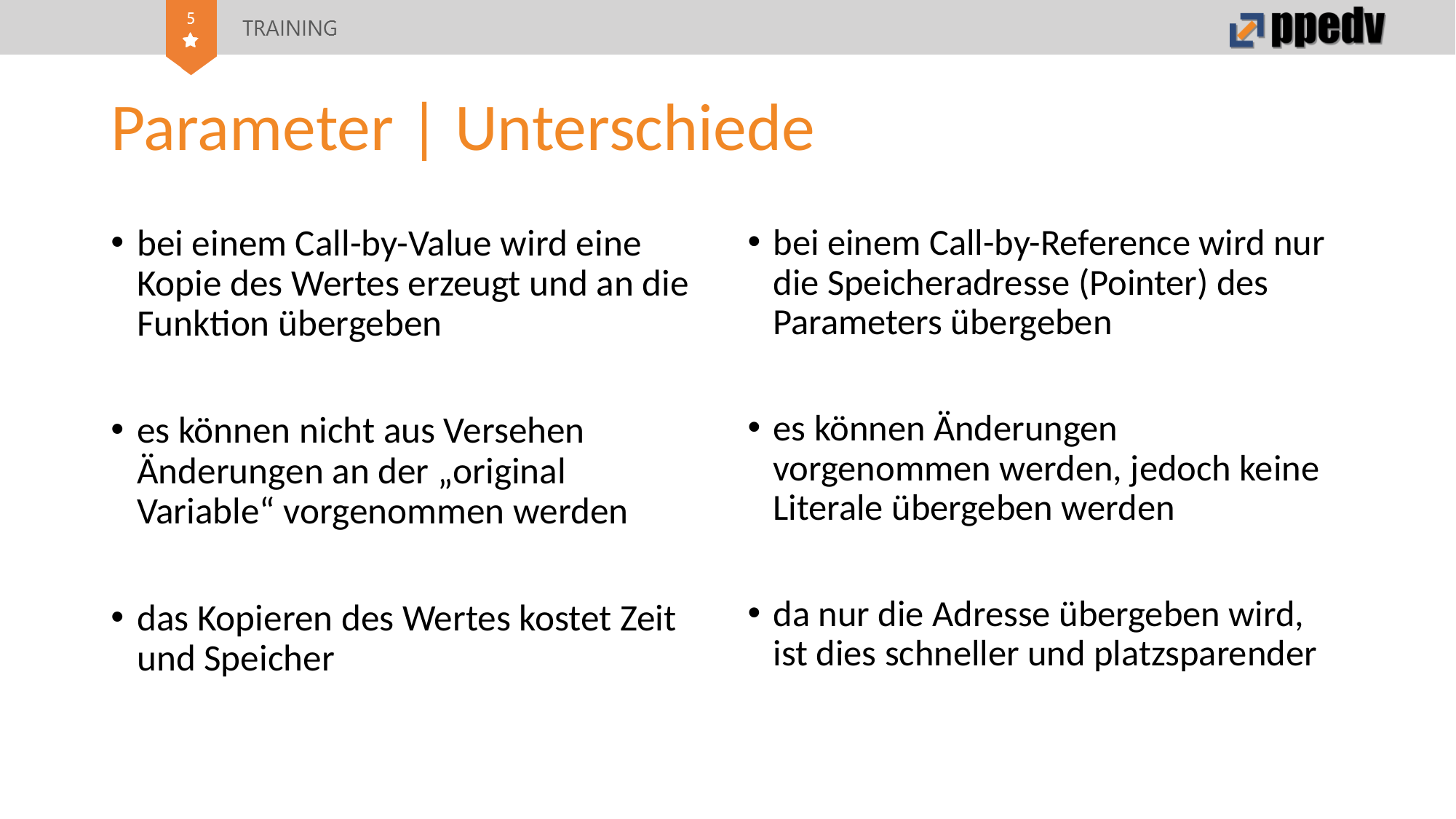

# Parameter | Unterschiede
bei einem Call-by-Value wird eine Kopie des Wertes erzeugt und an die Funktion übergeben

es können nicht aus Versehen Änderungen an der „original Variable“ vorgenommen werden

das Kopieren des Wertes kostet Zeit und Speicher
bei einem Call-by-Reference wird nur die Speicheradresse (Pointer) des Parameters übergeben

es können Änderungen vorgenommen werden, jedoch keine Literale übergeben werden

da nur die Adresse übergeben wird, ist dies schneller und platzsparender